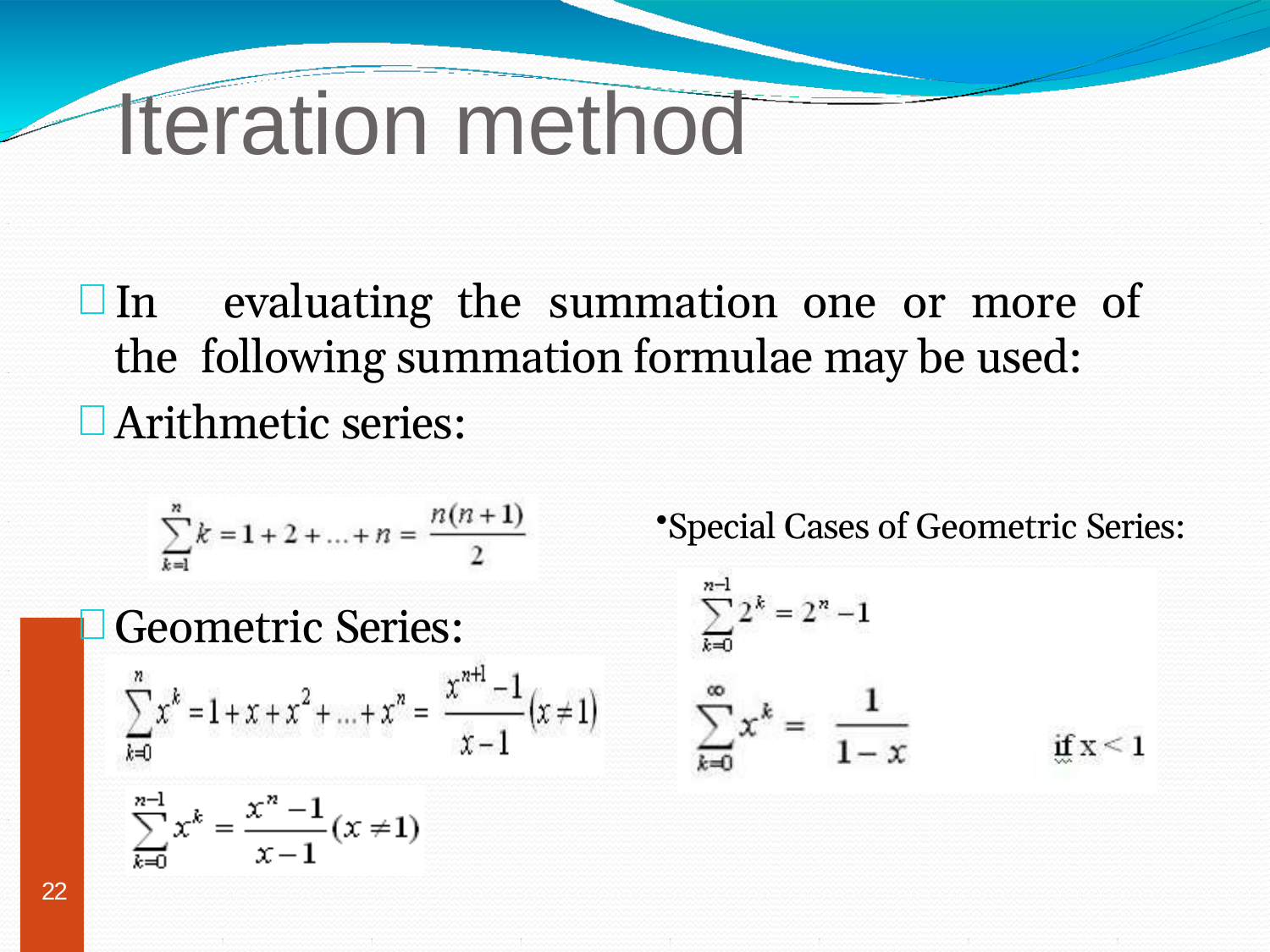

# Iteration method
In	evaluating	the	summation	one	or	more	of	the  following summation formulae may be used:
Arithmetic series:

Special Cases of Geometric Series:

Geometric Series:

22